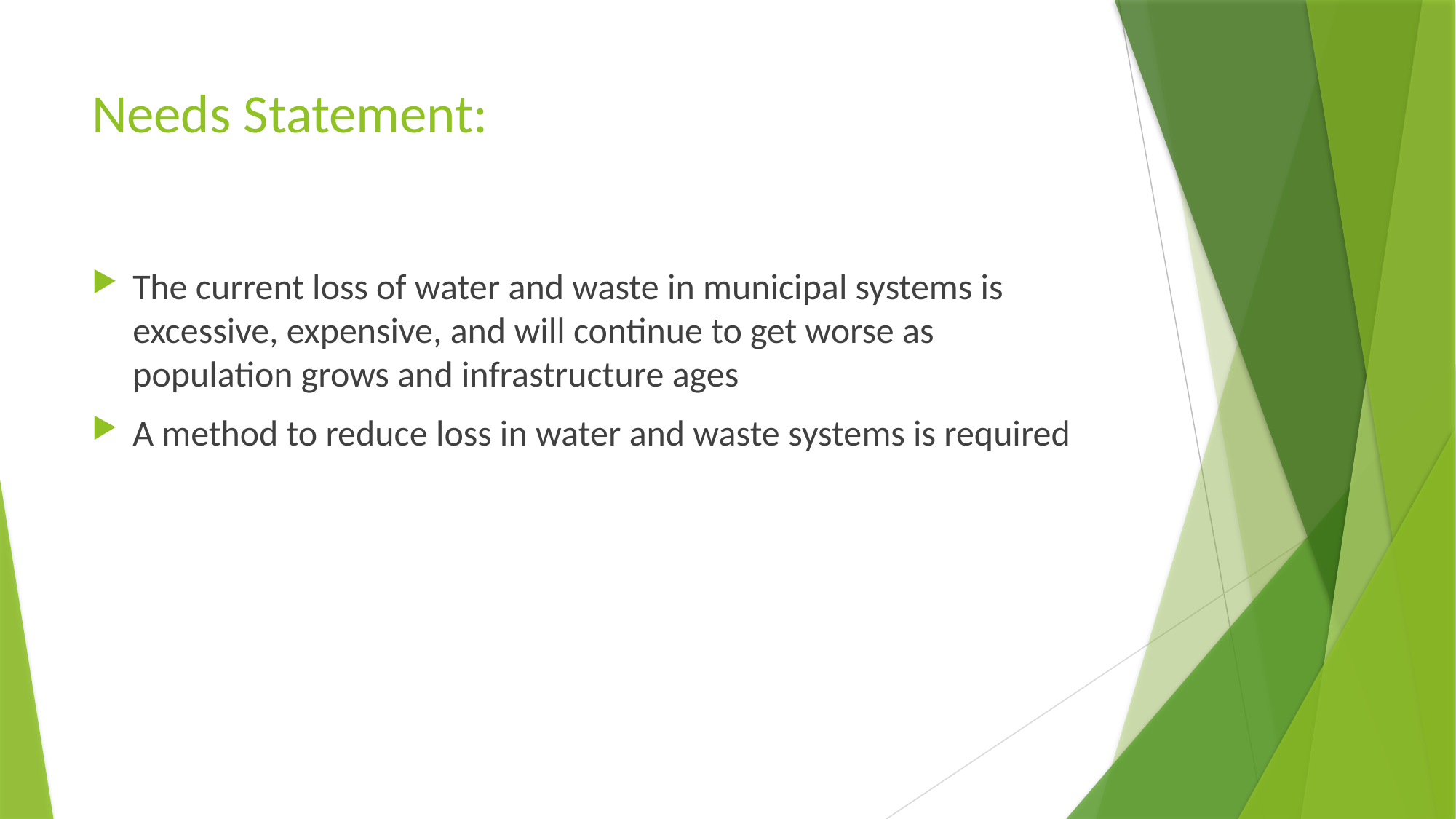

# Needs Statement:
The current loss of water and waste in municipal systems is excessive, expensive, and will continue to get worse as population grows and infrastructure ages
A method to reduce loss in water and waste systems is required